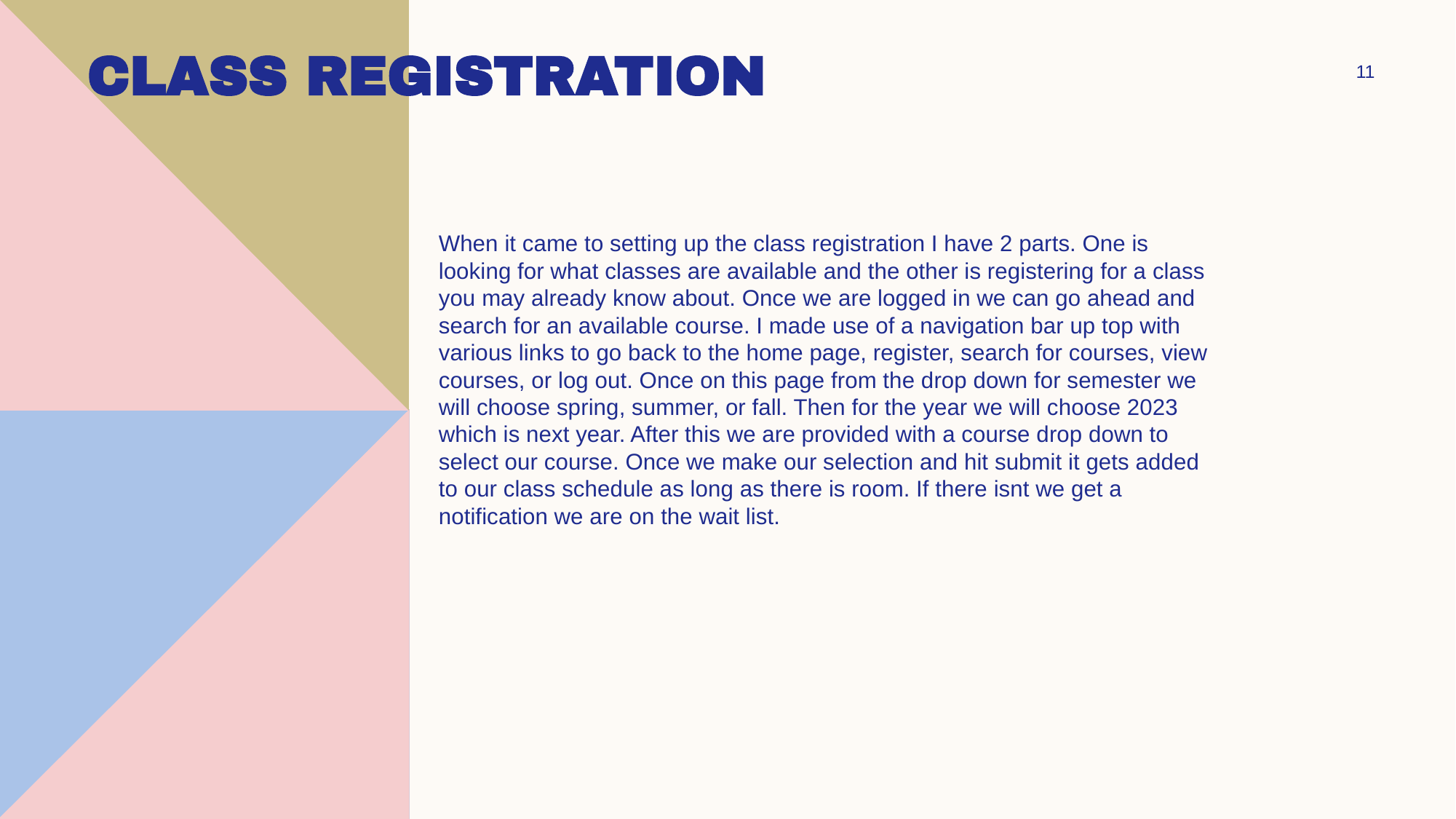

# Class Registration
11
When it came to setting up the class registration I have 2 parts. One is looking for what classes are available and the other is registering for a class you may already know about. Once we are logged in we can go ahead and search for an available course. I made use of a navigation bar up top with various links to go back to the home page, register, search for courses, view courses, or log out. Once on this page from the drop down for semester we will choose spring, summer, or fall. Then for the year we will choose 2023 which is next year. After this we are provided with a course drop down to select our course. Once we make our selection and hit submit it gets added to our class schedule as long as there is room. If there isnt we get a notification we are on the wait list.